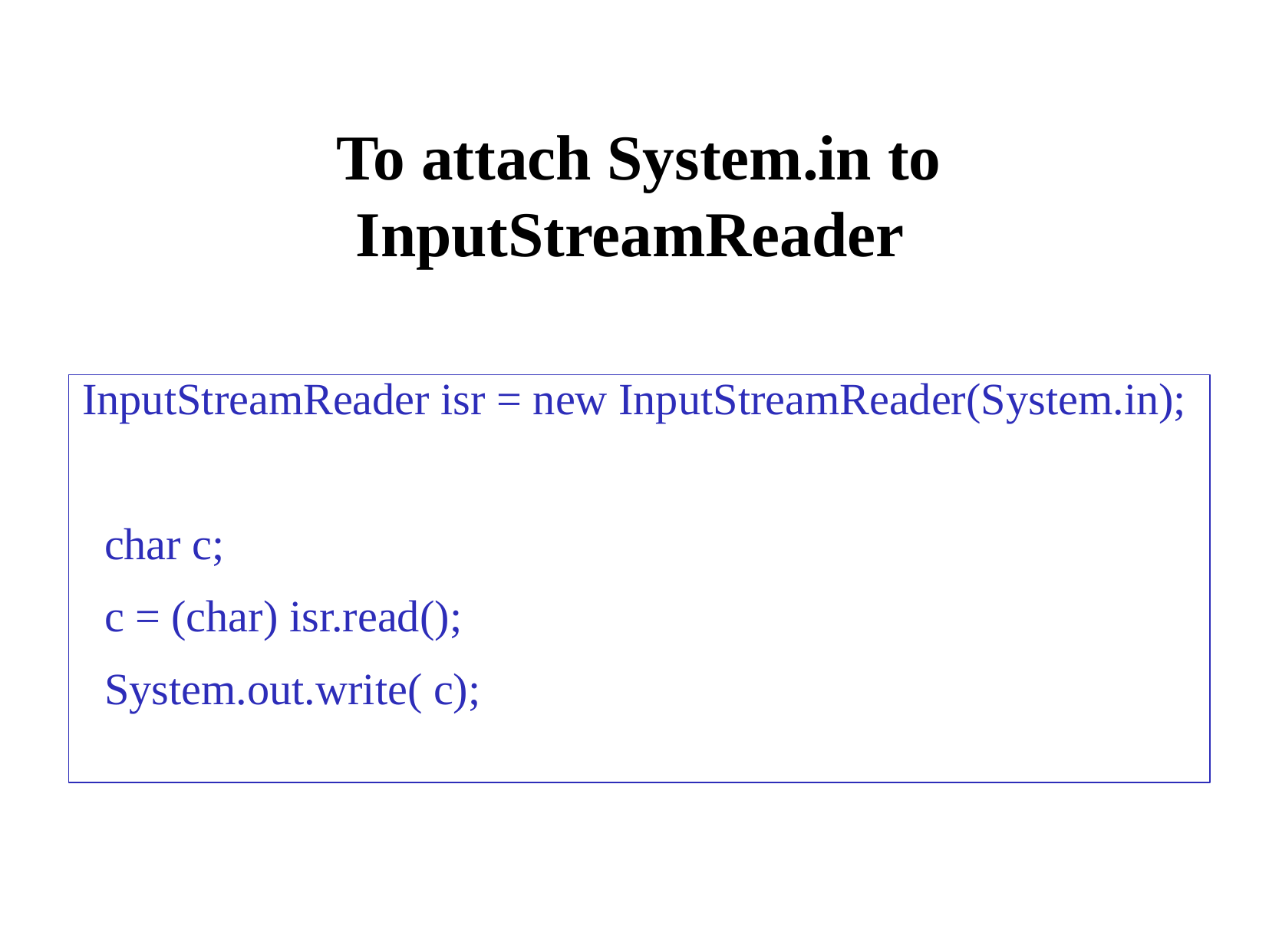

# To attach System.in to InputStreamReader
InputStreamReader isr = new InputStreamReader(System.in);

  char c;
  c = (char) isr.read();
  System.out.write( c);